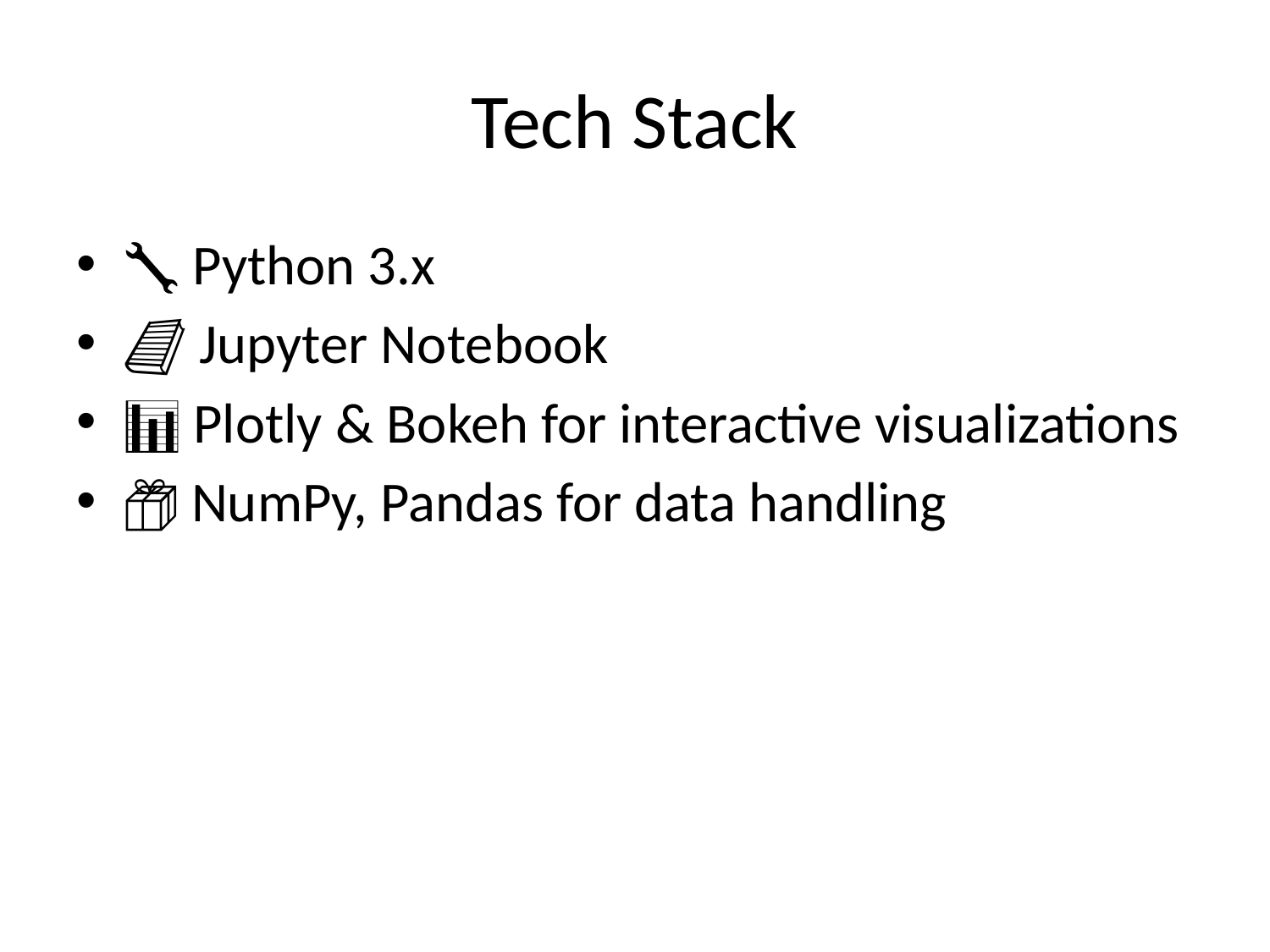

# Tech Stack
🔧 Python 3.x
📘 Jupyter Notebook
📊 Plotly & Bokeh for interactive visualizations
📦 NumPy, Pandas for data handling